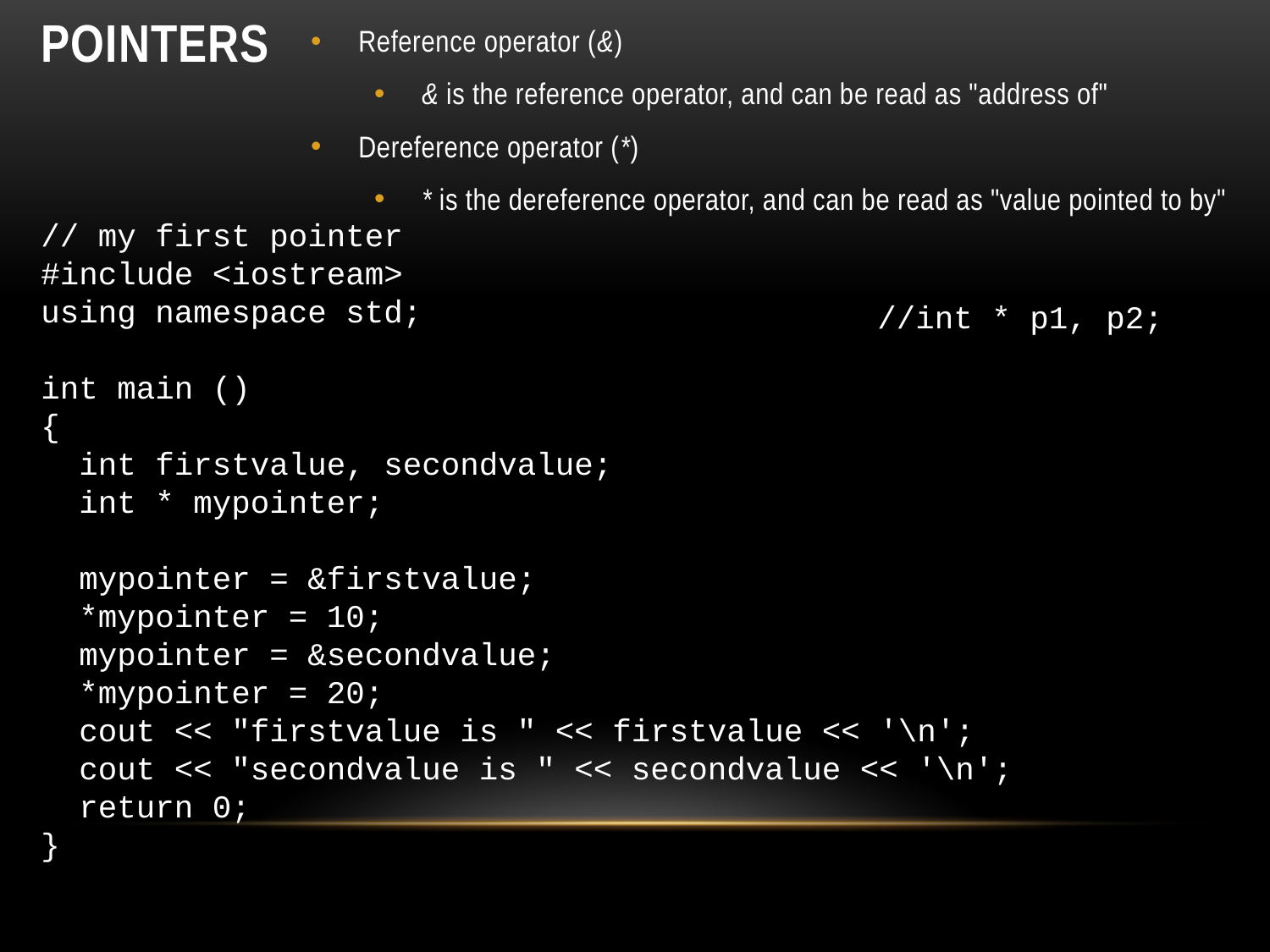

# Pointers
Reference operator (&)
& is the reference operator, and can be read as "address of"
Dereference operator (*)
* is the dereference operator, and can be read as "value pointed to by"

// my first pointer
#include <iostream>
using namespace std;

int main ()
{
  int firstvalue, secondvalue;
  int * mypointer;

  mypointer = &firstvalue;
  *mypointer = 10;
  mypointer = &secondvalue;
  *mypointer = 20;
  cout << "firstvalue is " << firstvalue << '\n';
  cout << "secondvalue is " << secondvalue << '\n';
  return 0;
}
//int * p1, p2;